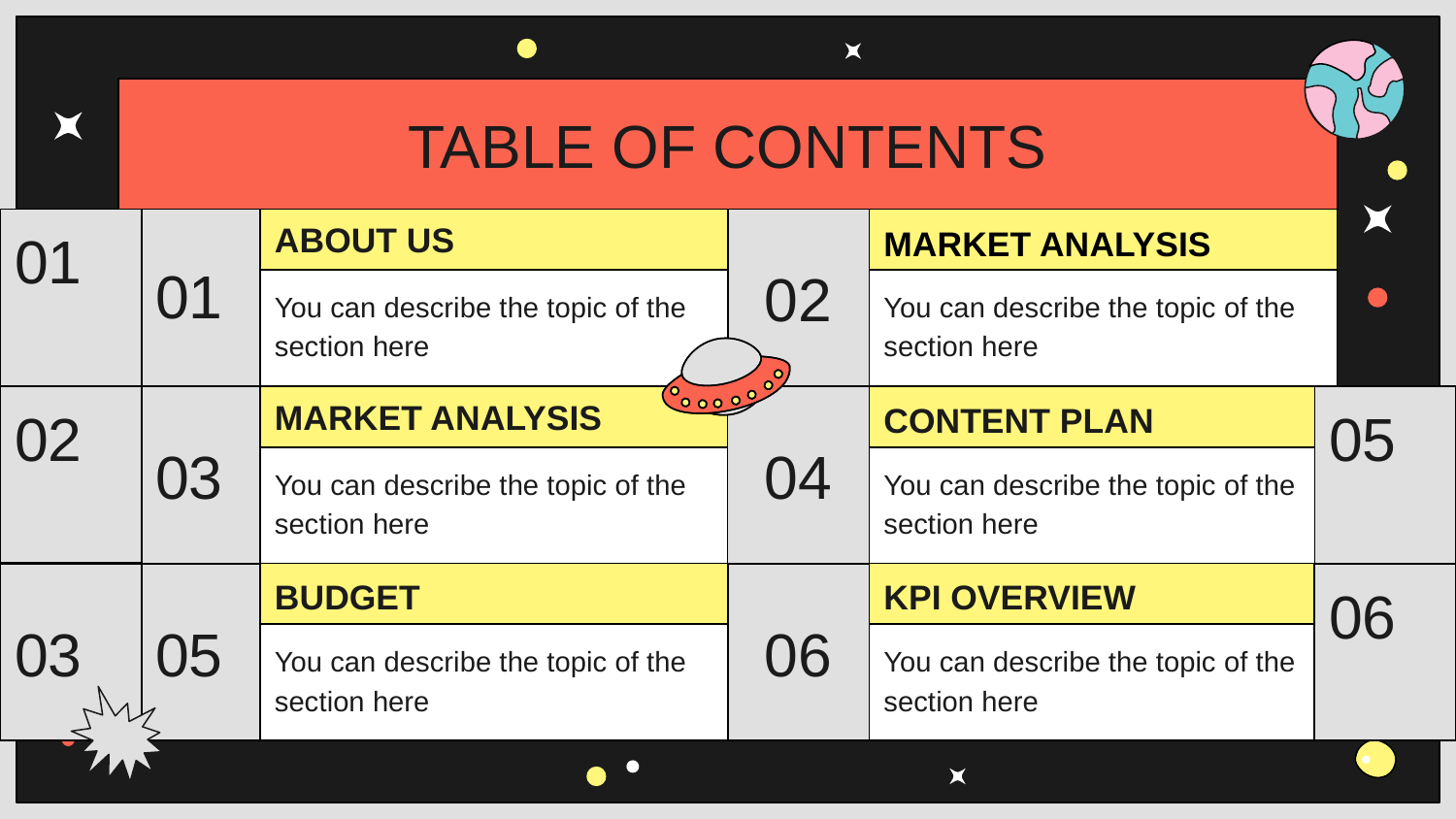

TABLE OF CONTENTS
01
# 01
02
ABOUT US
MARKET ANALYSIS
You can describe the topic of the section here

You can describe the topic of the section here

02
03
04
05
MARKET ANALYSIS
CONTENT PLAN
You can describe the topic of the section here
You can describe the topic of the section here
BUDGET
KPI OVERVIEW
05
06
03
06
You can describe the topic of the section here
You can describe the topic of the section here